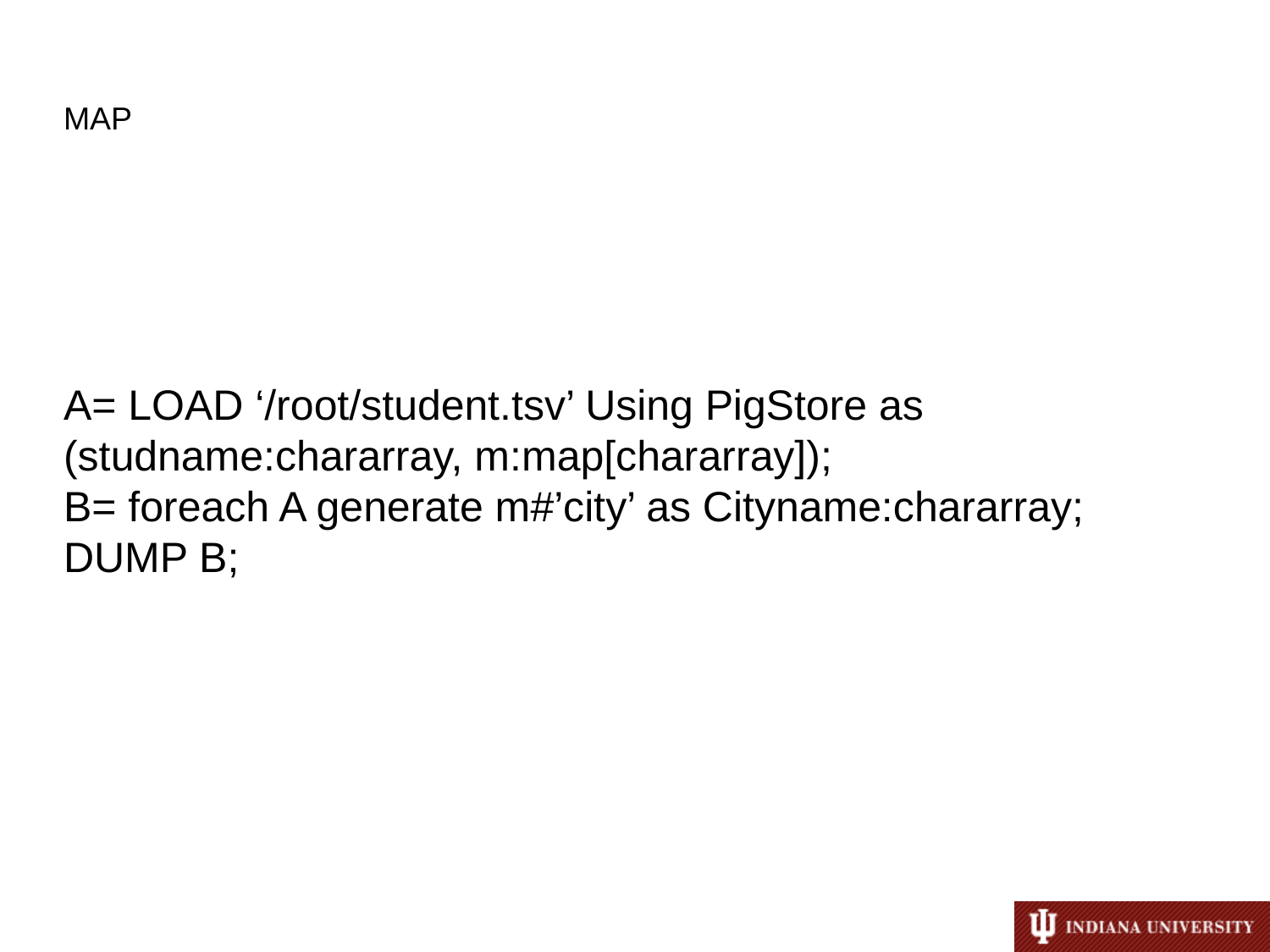

MAP
A= LOAD ‘/root/student.tsv’ Using PigStore as (studname:chararray, m:map[chararray]);
B= foreach A generate m#’city’ as Cityname:chararray;
DUMP B;